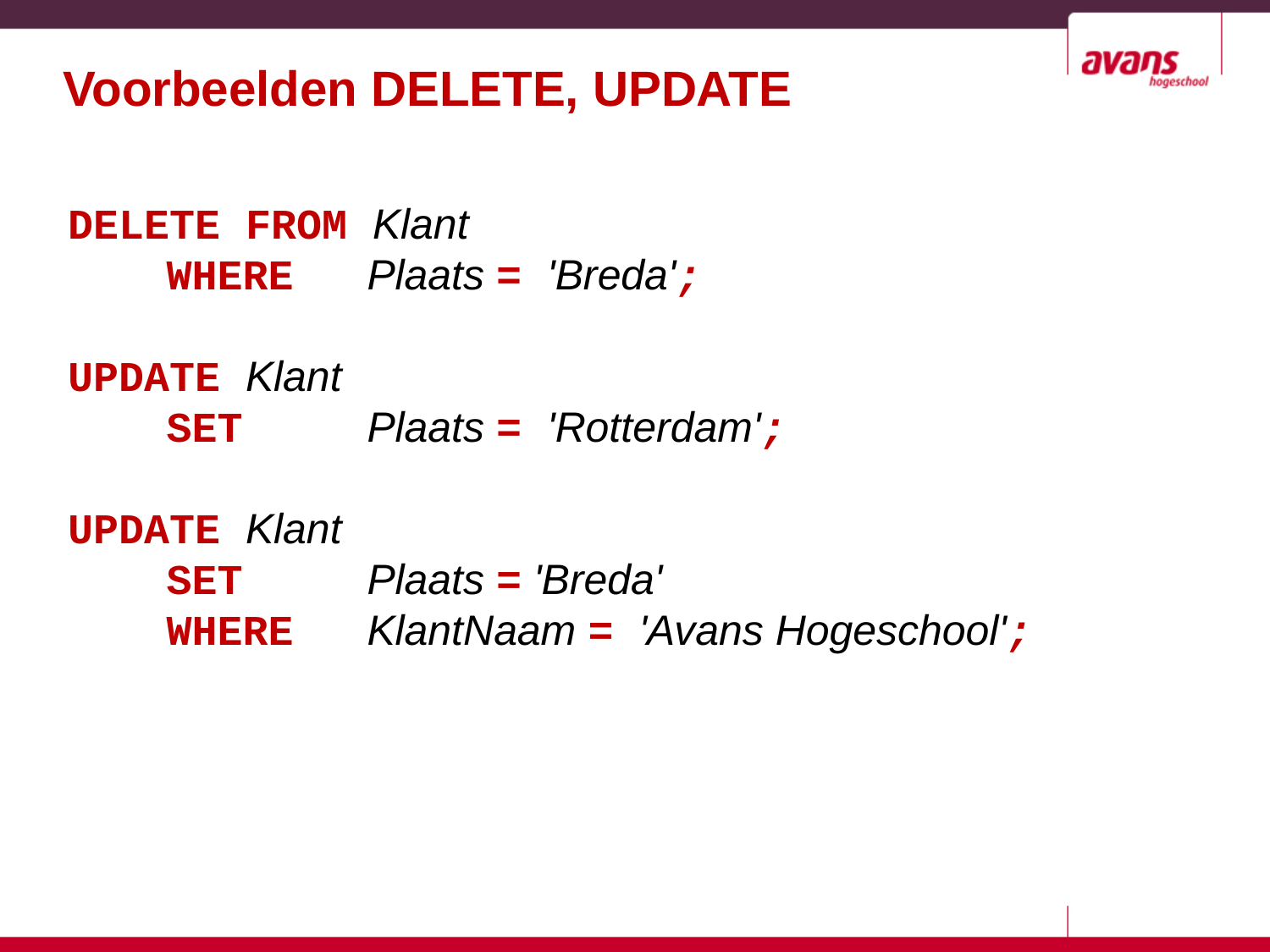

Voorbeelden DELETE, UPDATE
DELETE, UPDATE: Voorbeelden
DELETE FROM Klant
	WHERE	Plaats = 'Breda';

UPDATE Klant
	SET  	Plaats = 'Rotterdam';

UPDATE Klant
	SET 	Plaats = 'Breda'
	WHERE  	KlantNaam = 'Avans Hogeschool';
5-32